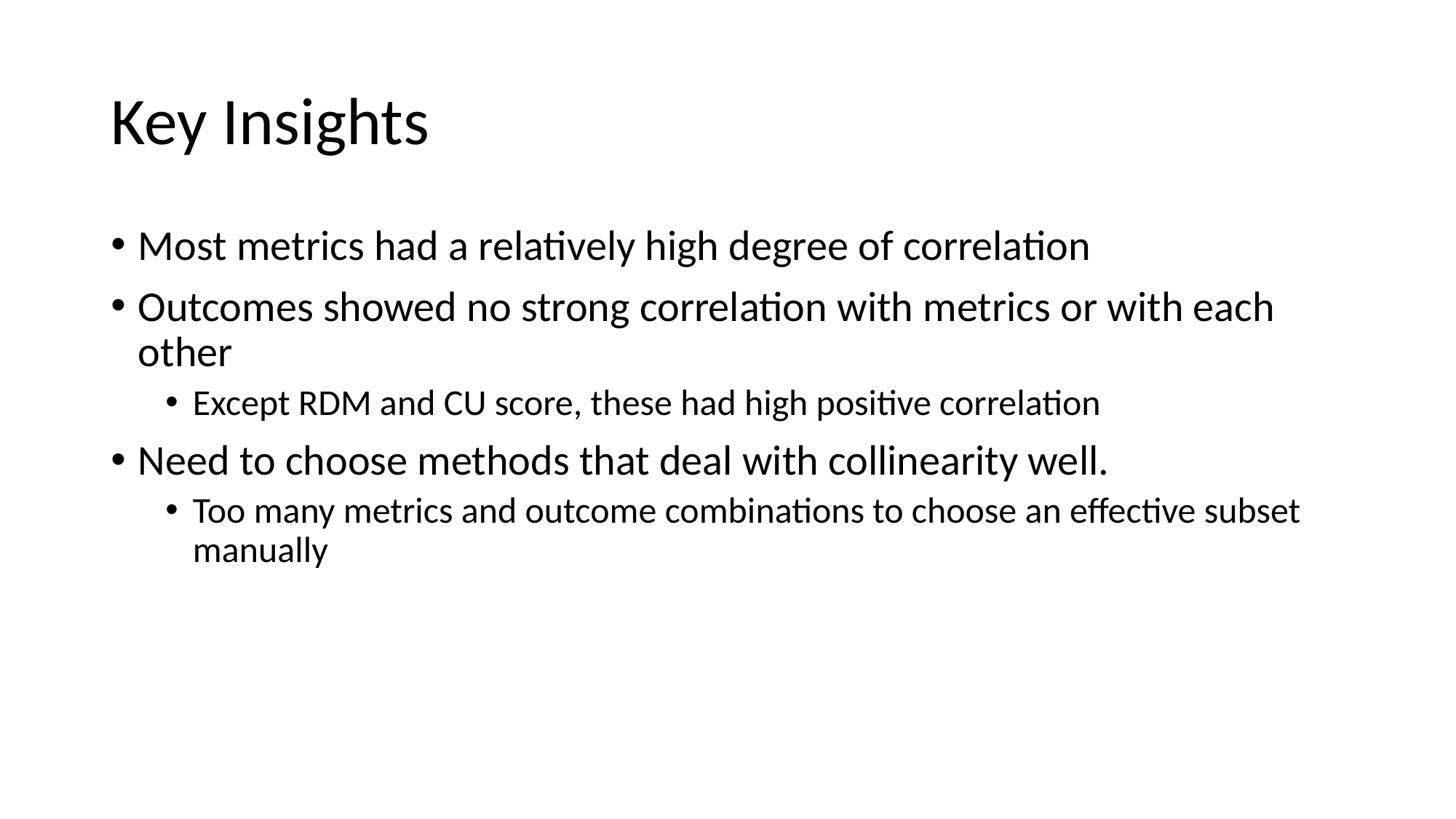

# Key Insights
Most metrics had a relatively high degree of correlation
Outcomes showed no strong correlation with metrics or with each other
Except RDM and CU score, these had high positive correlation
Need to choose methods that deal with collinearity well.
Too many metrics and outcome combinations to choose an effective subset manually